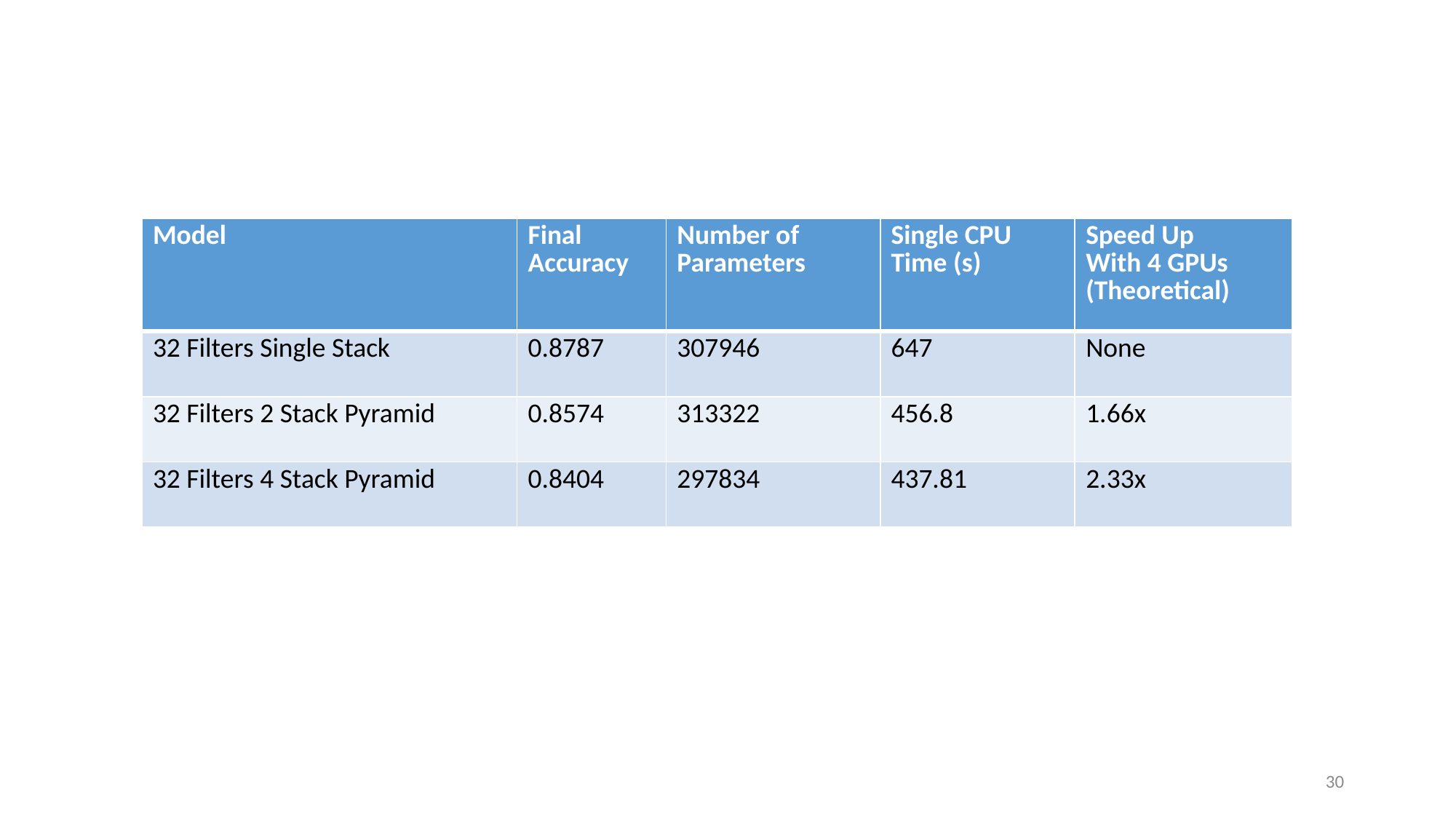

| Model | Final Accuracy | Number of Parameters | Single CPU Time (s) | Speed Up With 4 GPUs (Theoretical) |
| --- | --- | --- | --- | --- |
| 32 Filters Single Stack | 0.8787 | 307946 | 647 | None |
| 32 Filters 2 Stack Pyramid | 0.8574 | 313322 | 456.8 | 1.66x |
| 32 Filters 4 Stack Pyramid | 0.8404 | 297834 | 437.81 | 2.33x |
30